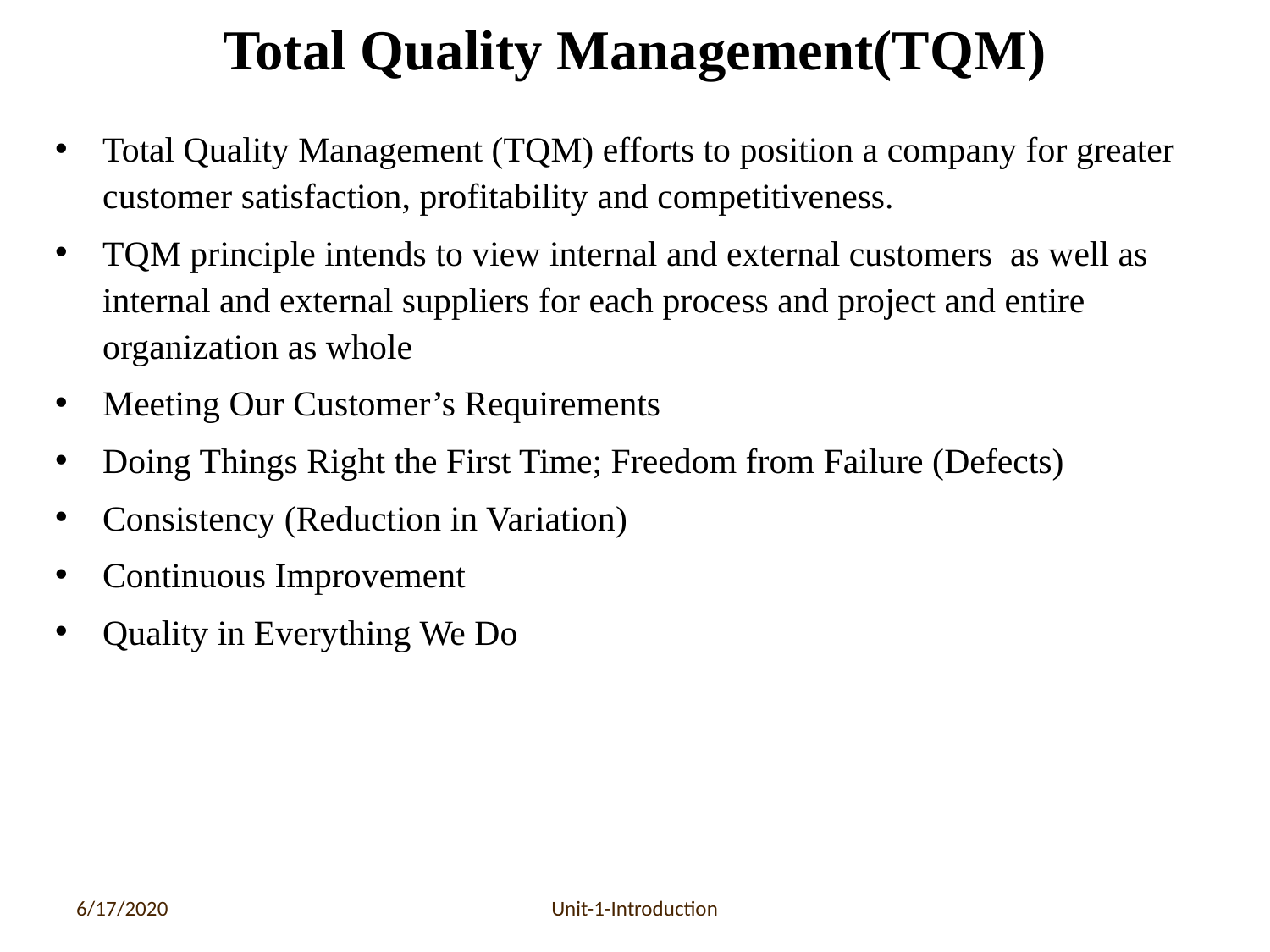

# Total Quality Management(TQM)
Total Quality Management (TQM) efforts to position a company for greater customer satisfaction, profitability and competitiveness.
TQM principle intends to view internal and external customers  as well as internal and external suppliers for each process and project and entire organization as whole
Meeting Our Customer’s Requirements
Doing Things Right the First Time; Freedom from Failure (Defects)
Consistency (Reduction in Variation)
Continuous Improvement
Quality in Everything We Do

6/17/2020
Unit-1-Introduction